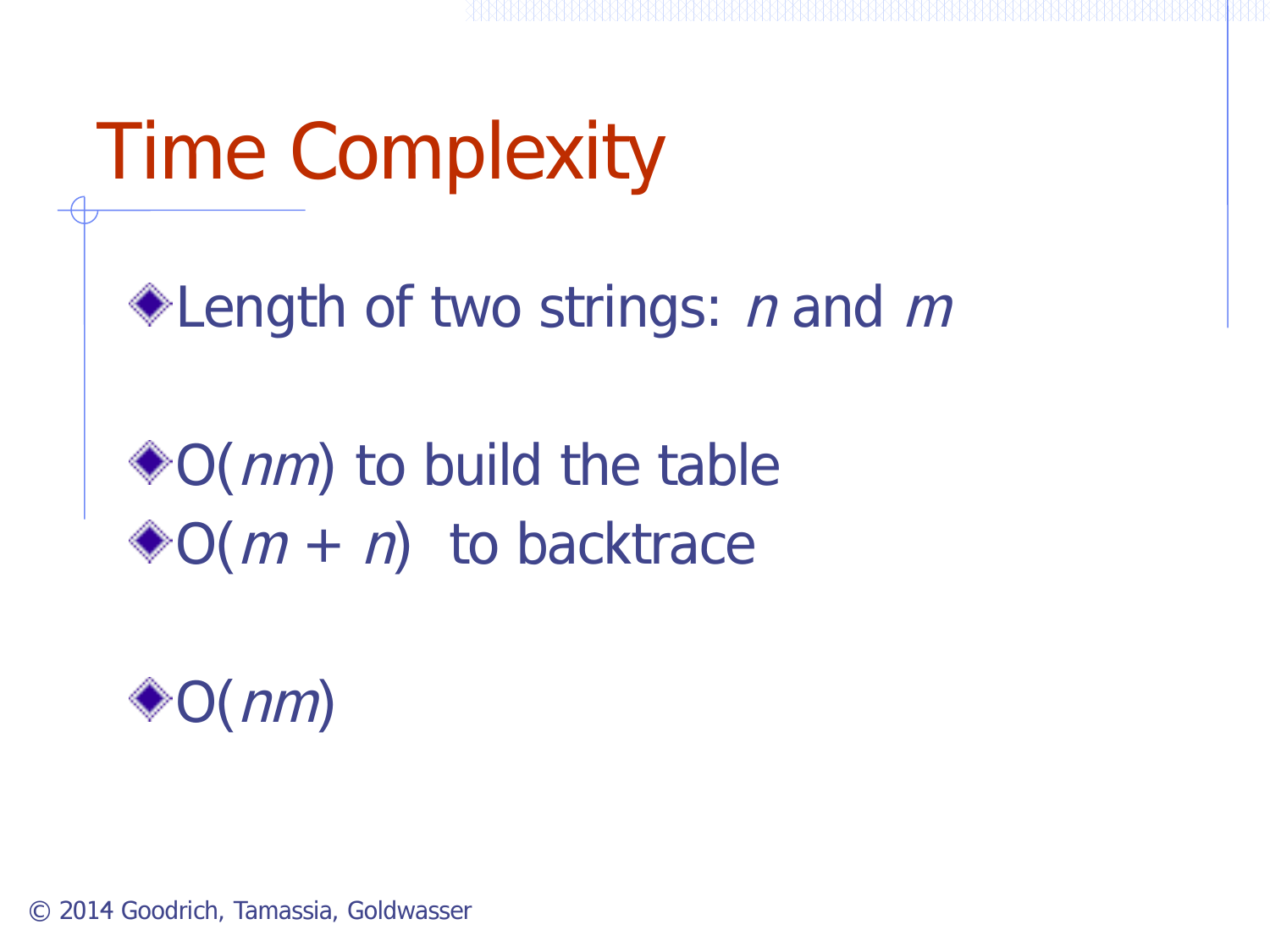

# Time Complexity
Length of two strings: n and m

O(nm) to build the table
O(m + n)  to backtrace

O(nm)